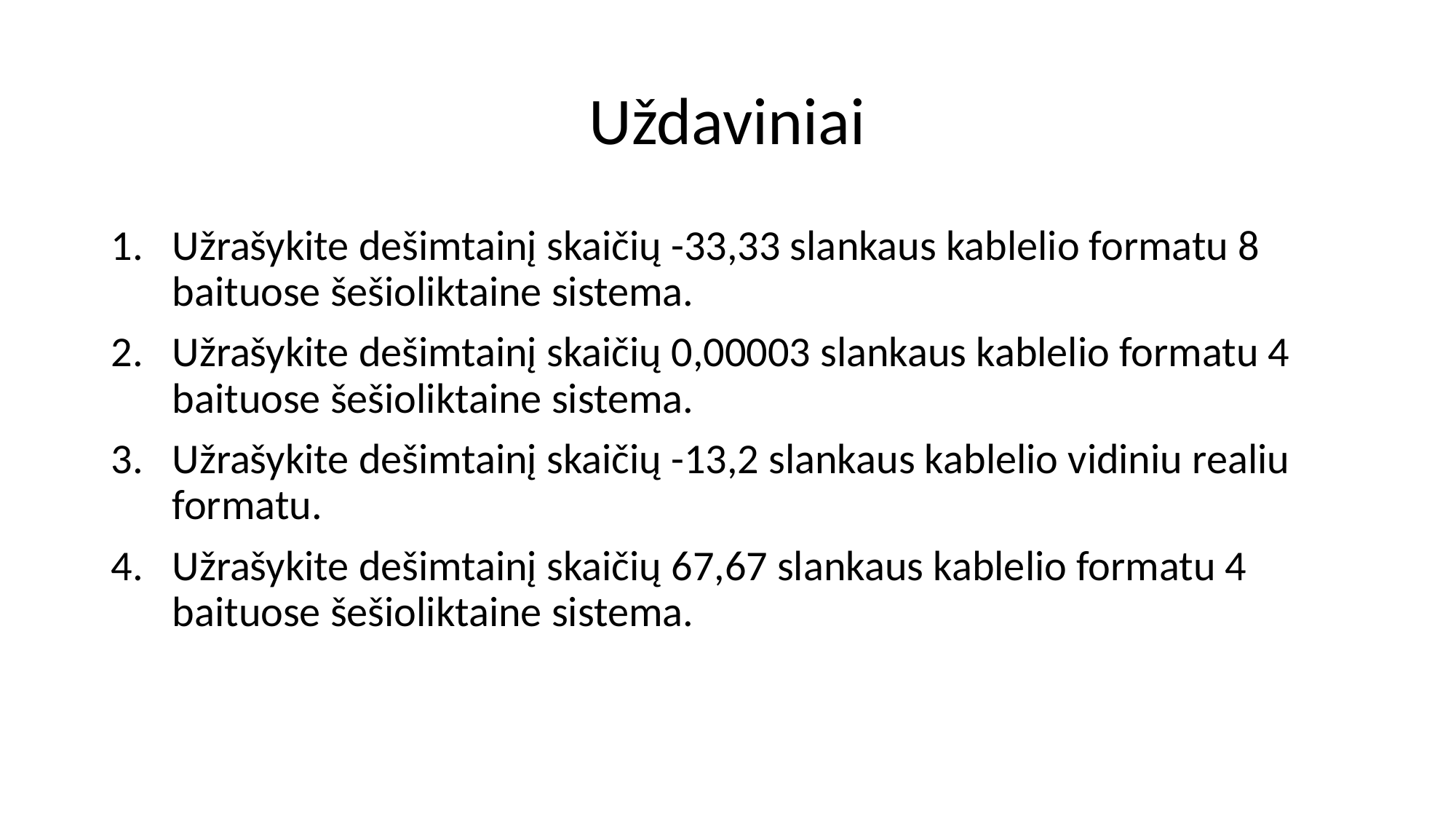

# Uždaviniai
Užrašykite dešimtainį skaičių -33,33 slankaus kablelio formatu 8 baituose šešioliktaine sistema.
Užrašykite dešimtainį skaičių 0,00003 slankaus kablelio formatu 4 baituose šešioliktaine sistema.
Užrašykite dešimtainį skaičių -13,2 slankaus kablelio vidiniu realiu formatu.
Užrašykite dešimtainį skaičių 67,67 slankaus kablelio formatu 4 baituose šešioliktaine sistema.